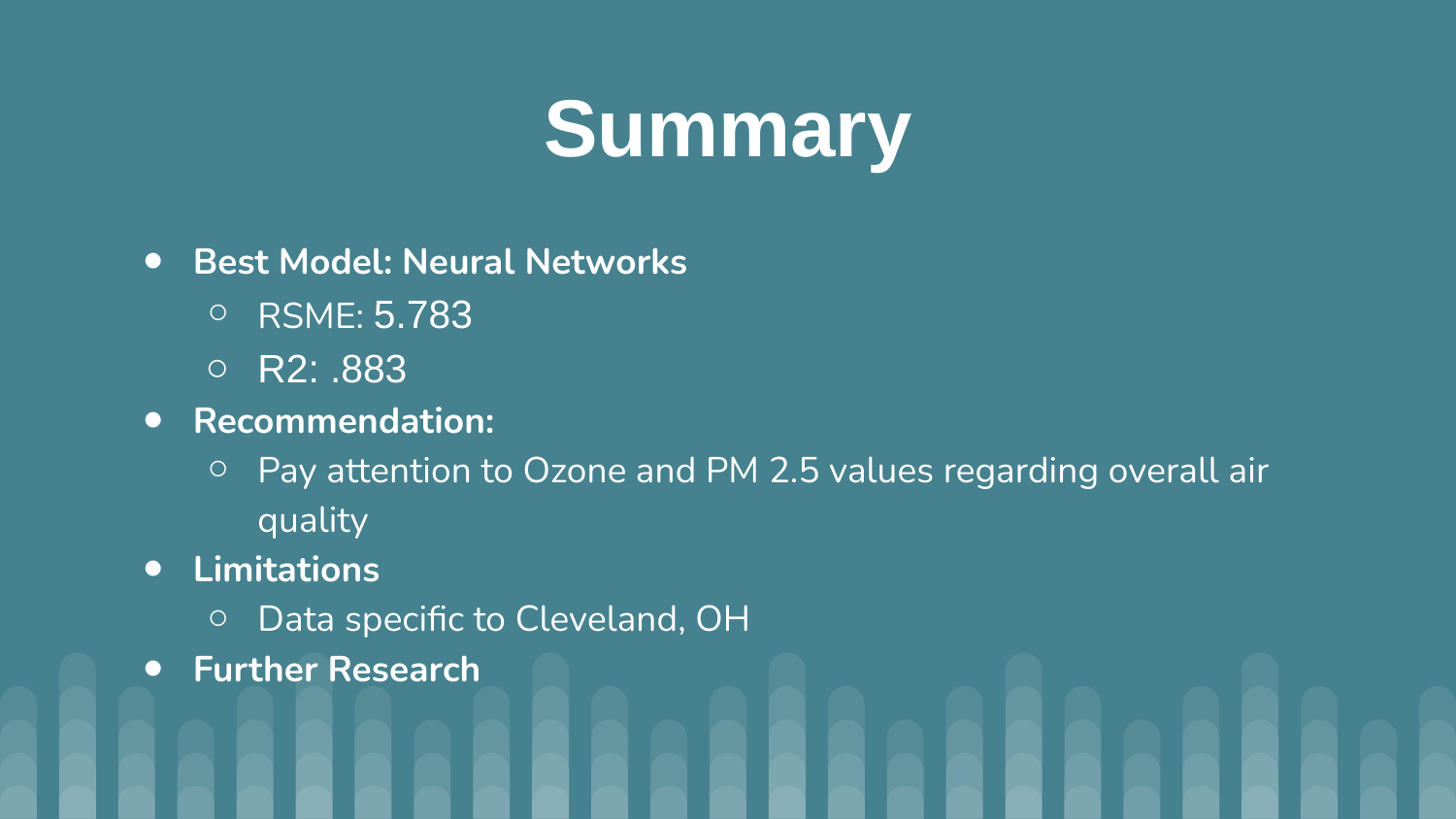

# Summary
Best Model: Neural Networks
RSME: 5.783
R2: .883
Recommendation:
Pay attention to Ozone and PM 2.5 values regarding overall air quality
Limitations
Data specific to Cleveland, OH
Further Research